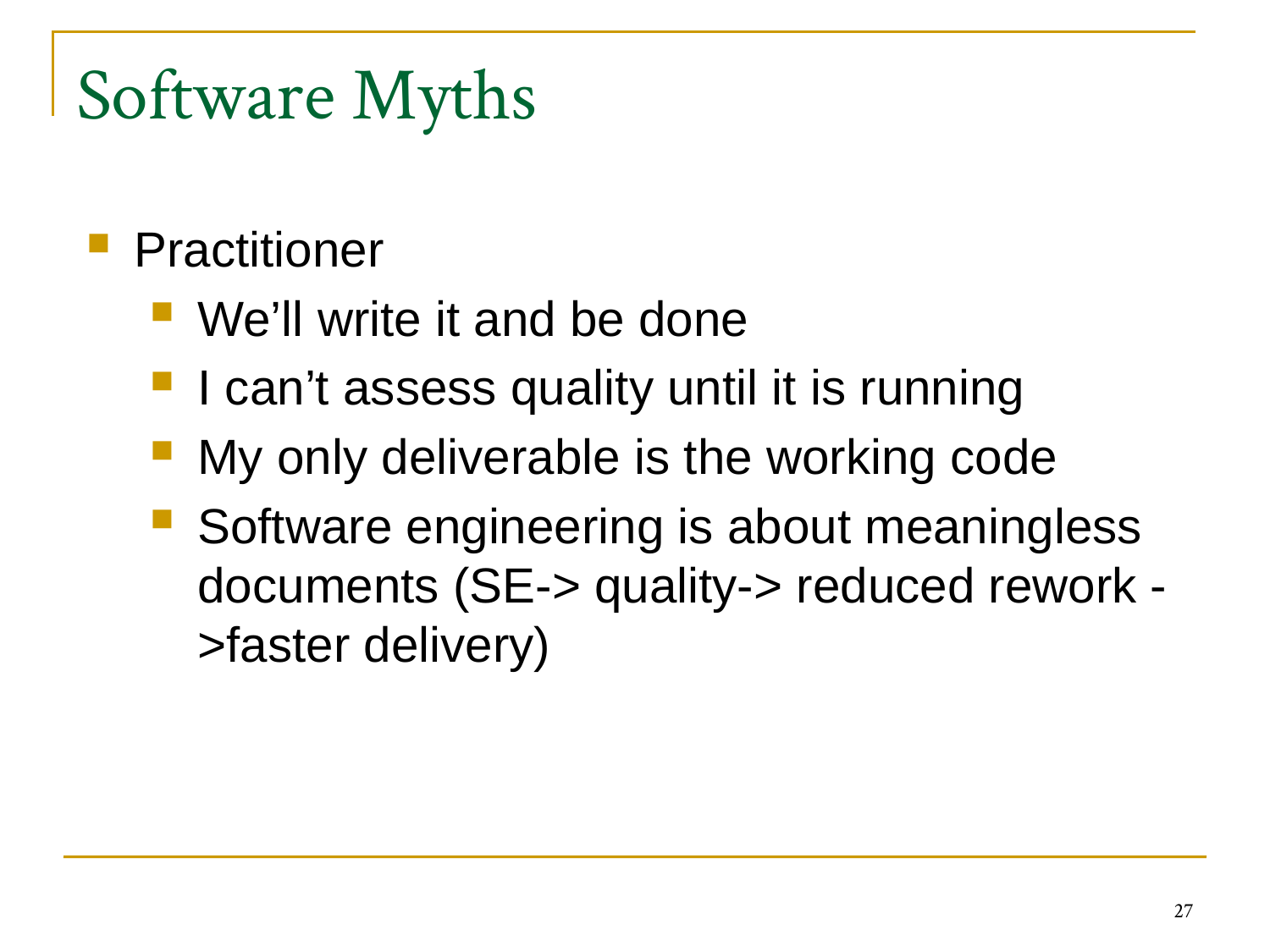

# Software Myths
Practitioner
We’ll write it and be done
I can’t assess quality until it is running
My only deliverable is the working code
Software engineering is about meaningless documents (SE-> quality-> reduced rework ->faster delivery)
27